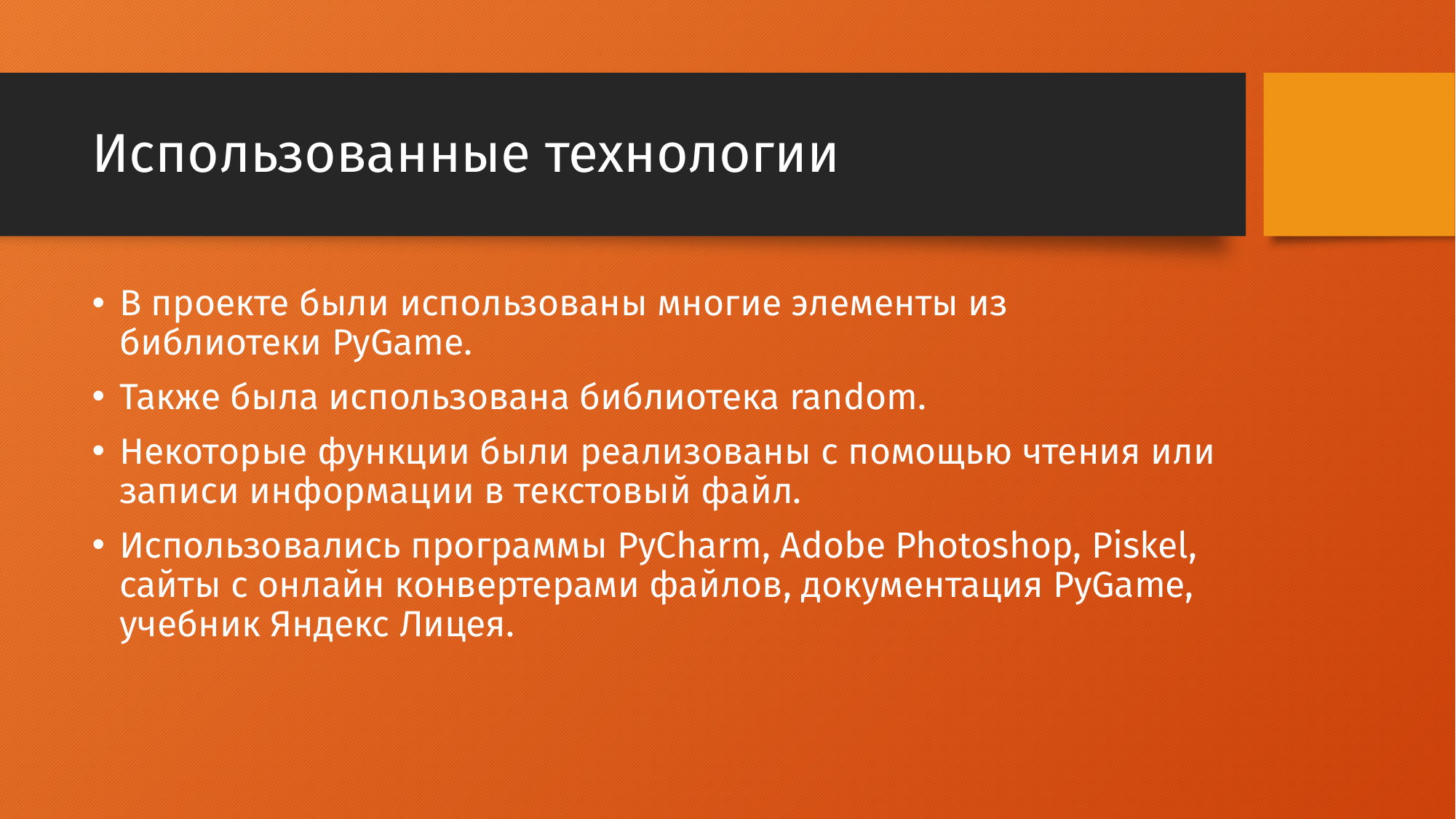

# Использованные технологии
В проекте были использованы многие элементы из библиотеки PyGame.
Также была использована библиотека random.
Некоторые функции были реализованы с помощью чтения или записи информации в текстовый файл.
Использовались программы PyCharm, Adobe Photoshop, Piskel, сайты с онлайн конвертерами файлов, документация PyGame, учебник Яндекс Лицея.